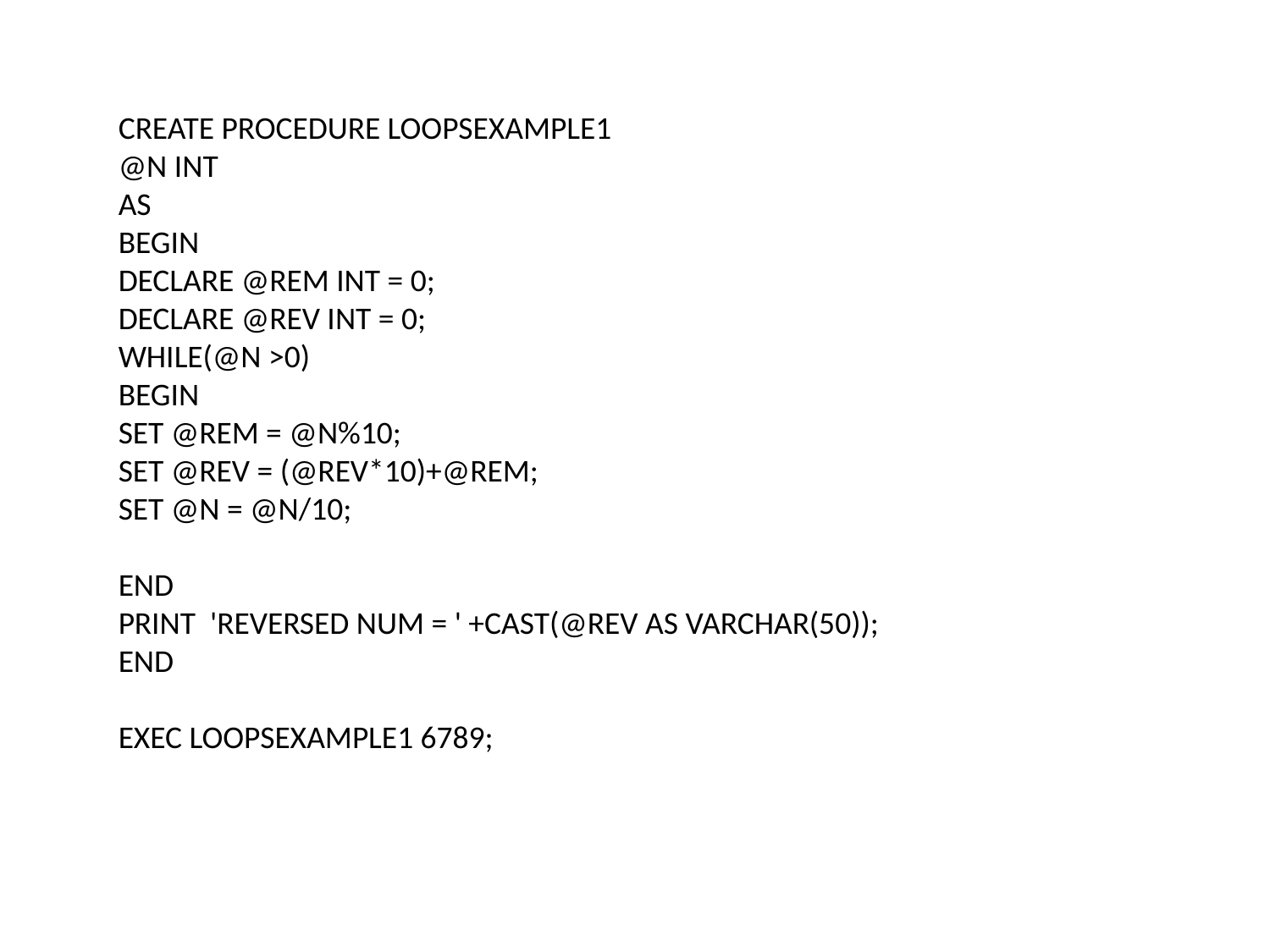

CREATE PROCEDURE LOOPSEXAMPLE1
@N INT
AS
BEGIN
DECLARE @REM INT = 0;
DECLARE @REV INT = 0;
WHILE(@N >0)
BEGIN
SET @REM = @N%10;
SET @REV = (@REV*10)+@REM;
SET @N = @N/10;

END
PRINT  'REVERSED NUM = ' +CAST(@REV AS VARCHAR(50));
END

EXEC LOOPSEXAMPLE1 6789;